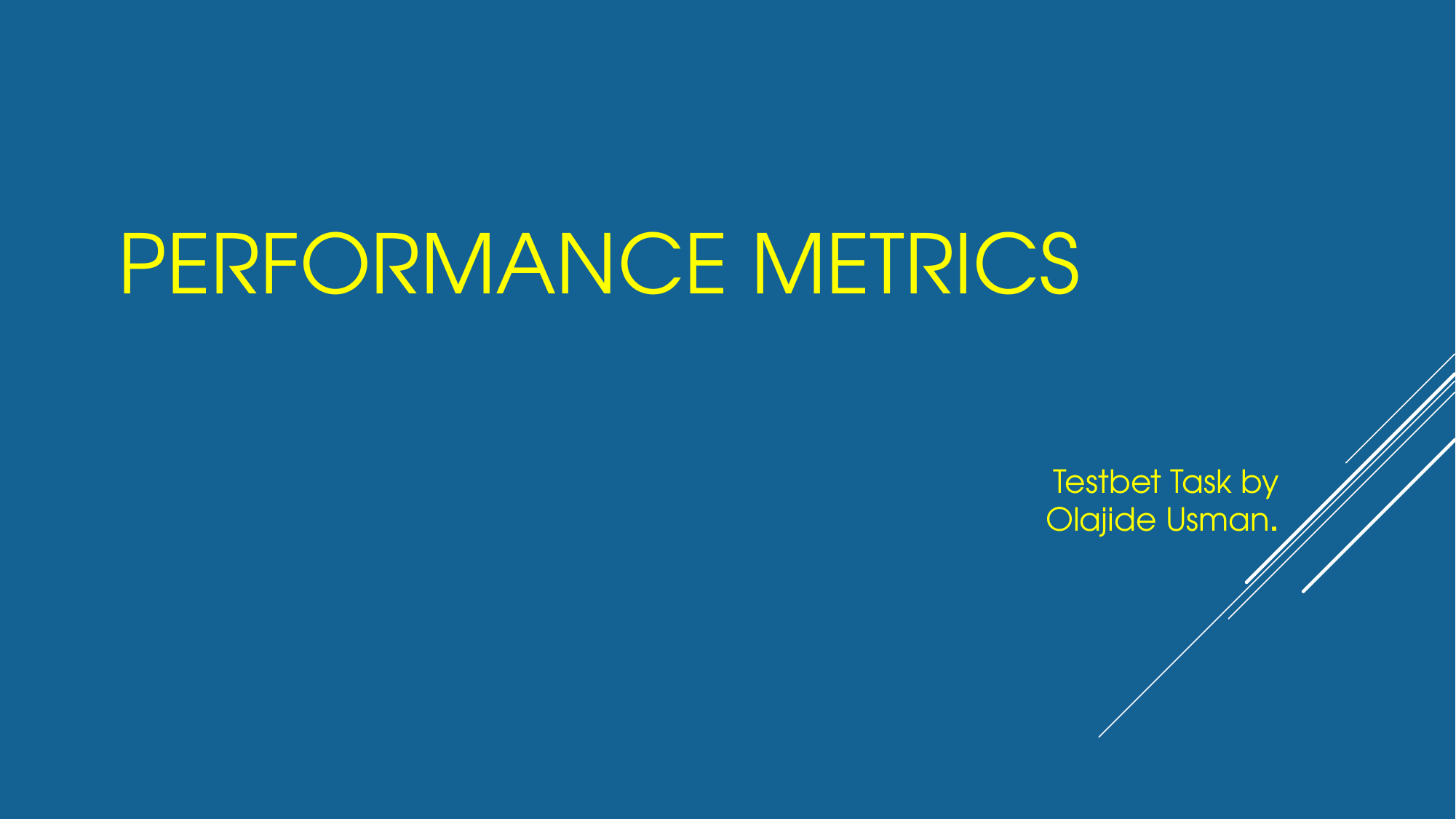

# Performance Metrics
Testbet Task by
Olajide Usman.